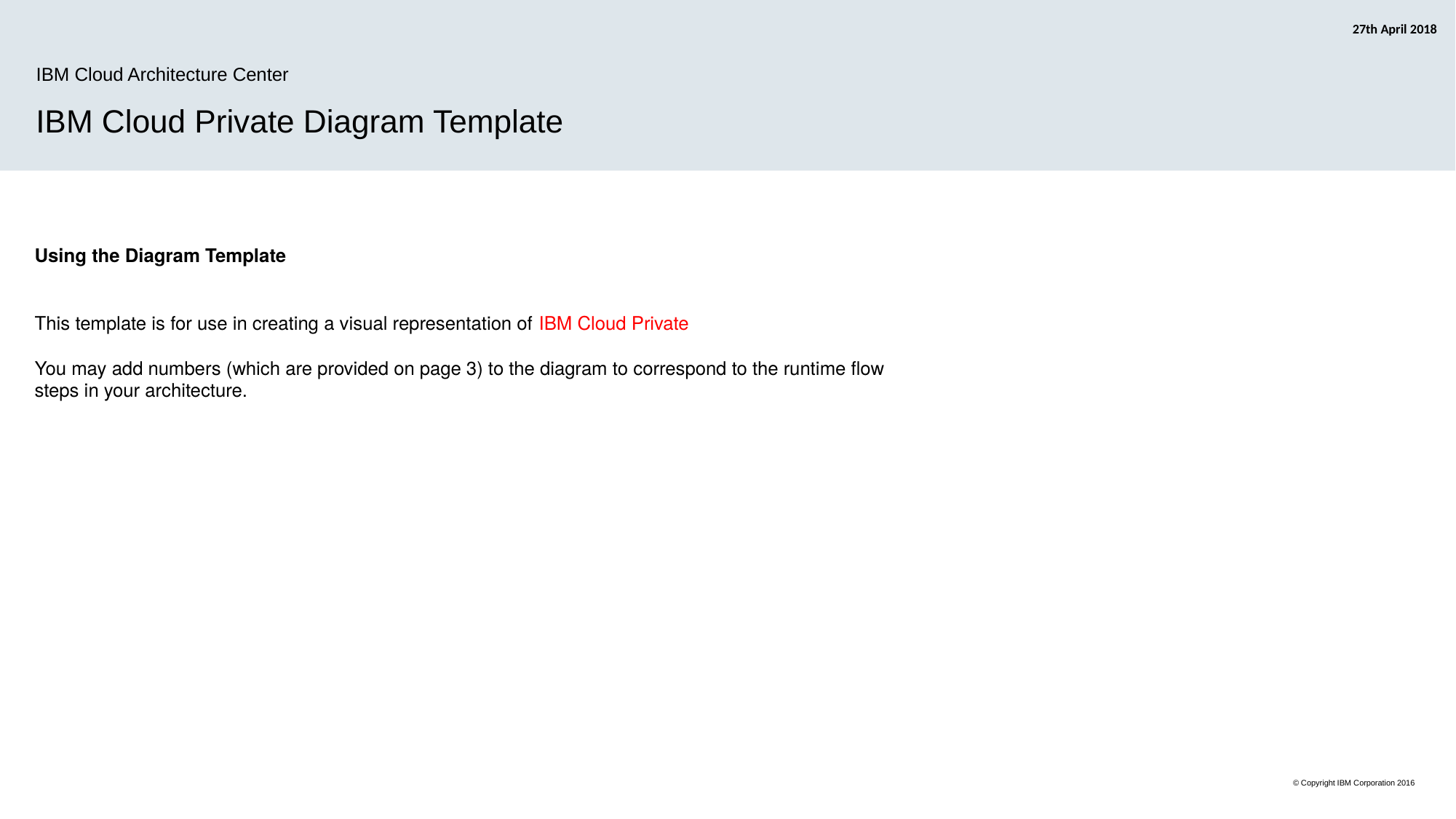

27th April 2018
IBM Cloud Architecture Center
IBM Cloud Private Diagram Template
Using the Diagram Template

This template is for use in creating a visual representation of IBM Cloud Private

You may add numbers (which are provided on page 3) to the diagram to correspond to the runtime flow steps in your architecture.